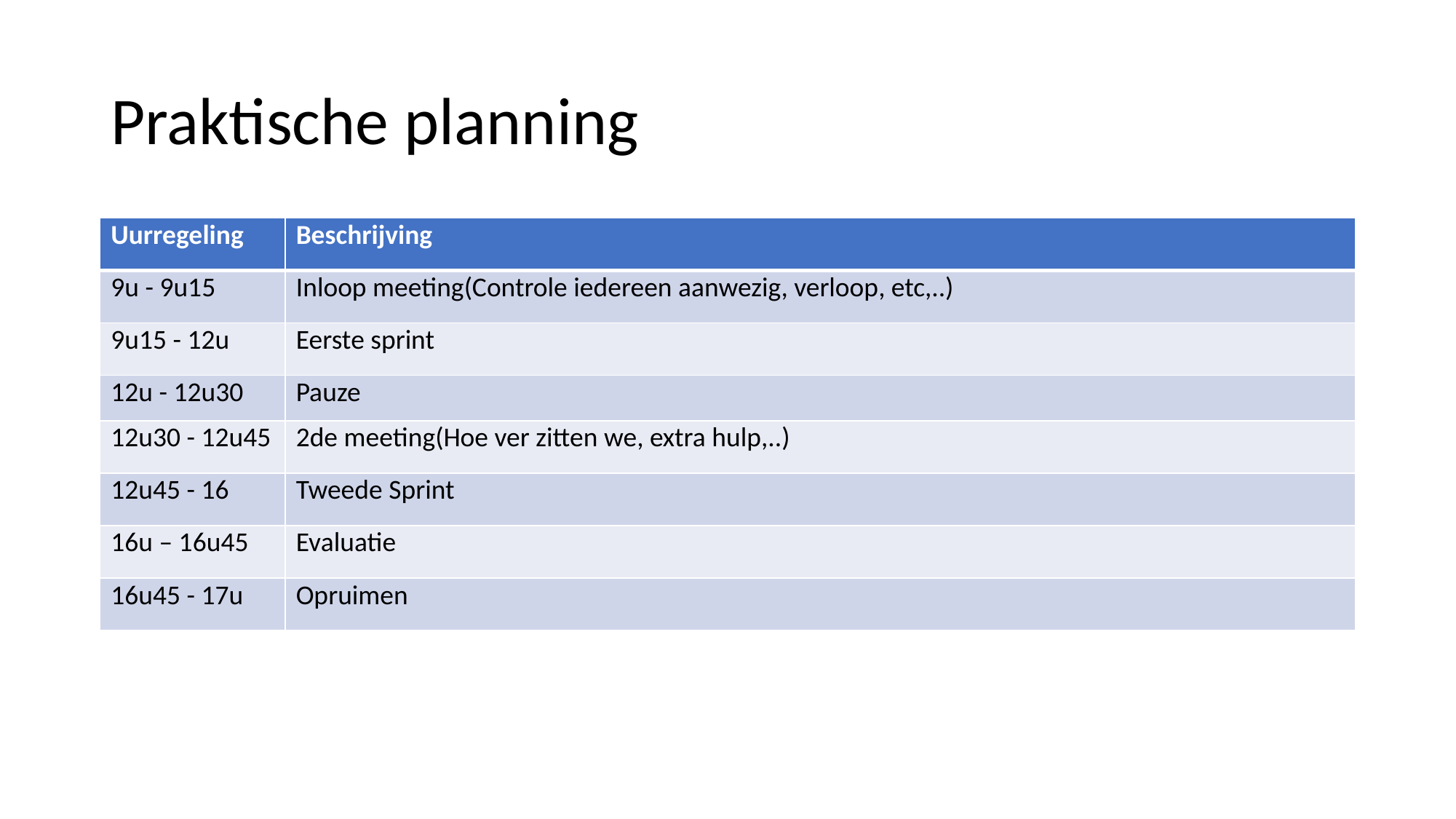

# Praktische planning
| Uurregeling | Beschrijving |
| --- | --- |
| 9u - 9u15 | Inloop meeting(Controle iedereen aanwezig, verloop, etc,..) |
| 9u15 - 12u | Eerste sprint |
| 12u - 12u30 | Pauze |
| 12u30 - 12u45 | 2de meeting(Hoe ver zitten we, extra hulp,..) |
| 12u45 - 16 | Tweede Sprint |
| 16u – 16u45 | Evaluatie |
| 16u45 - 17u | Opruimen |